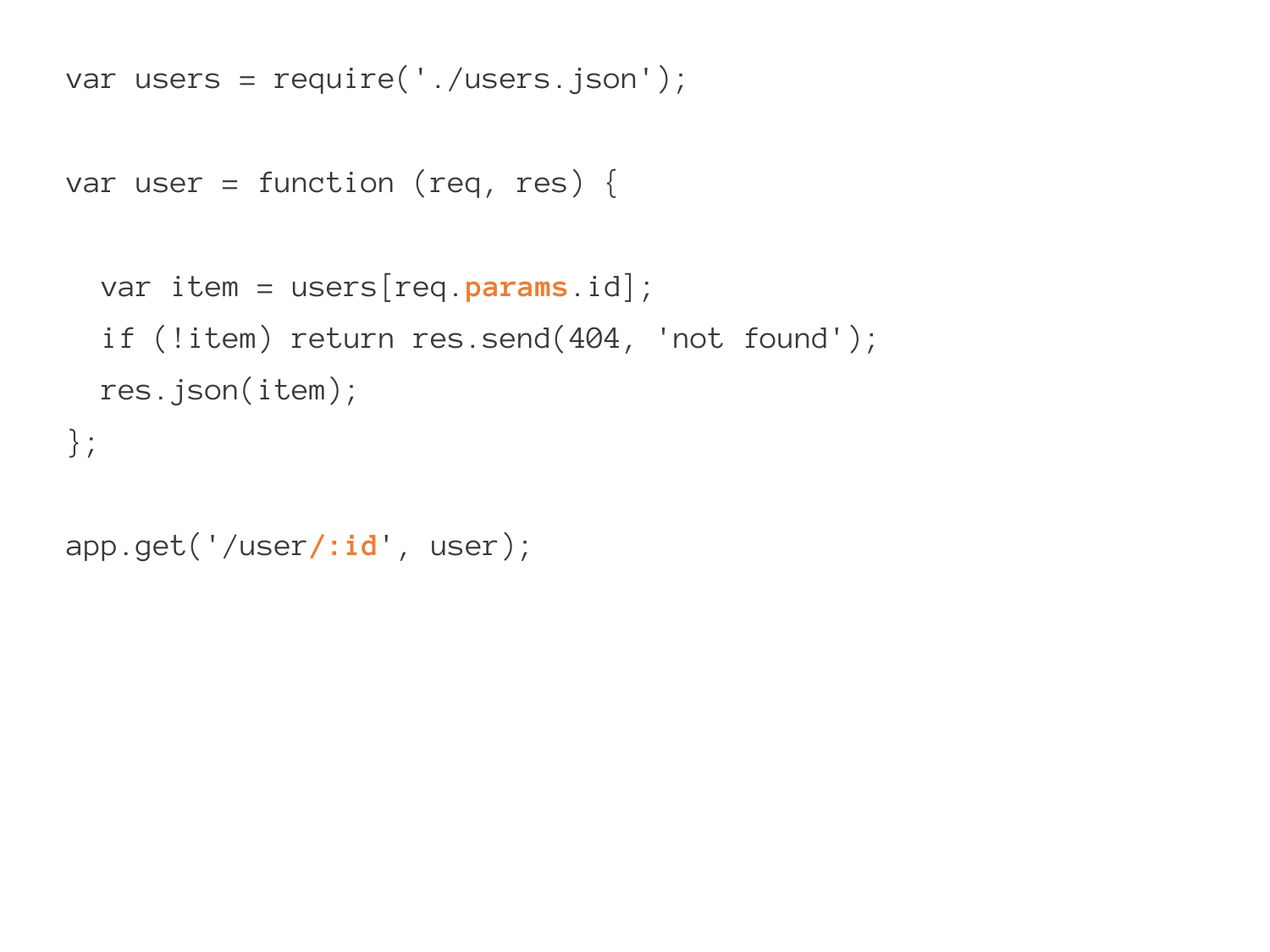

var users = require('./users.json');

var user = function (req, res) {

  var item = users[req.params.id];
  if (!item) return res.send(404, 'not found');
  res.json(item);
};

app.get('/user/:id', user);